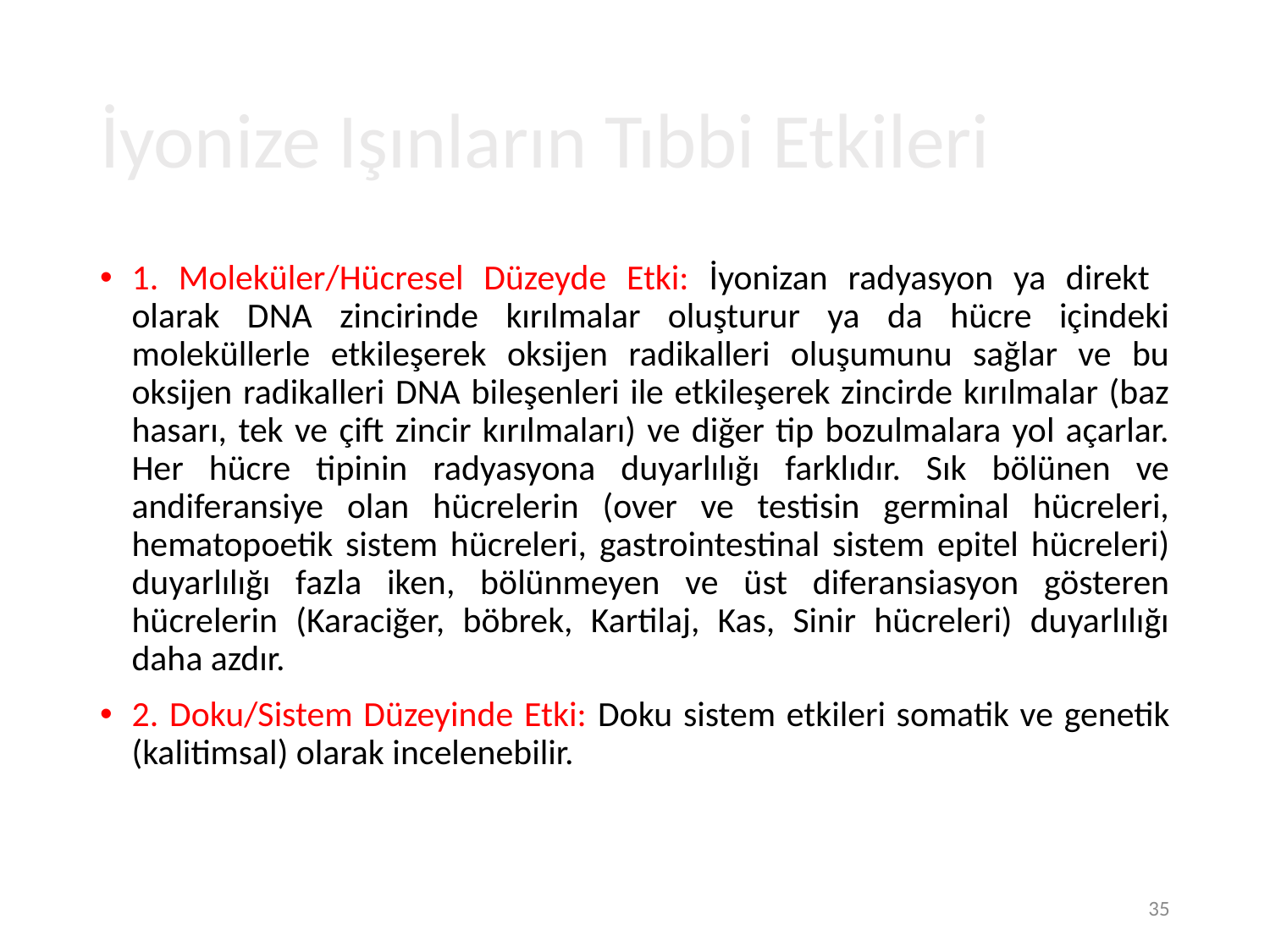

35
# İyonize Işınların Tıbbi Etkileri
1. Moleküler/Hücresel Düzeyde Etki: İyonizan radyasyon ya direkt  olarak DNA zincirinde kırılmalar oluşturur ya da hücre içindeki moleküllerle etkileşerek oksijen radikalleri oluşumunu sağlar ve bu oksijen radikalleri DNA bileşenleri ile etkileşerek zincirde kırılmalar (baz hasarı, tek ve çift zincir kırılmaları) ve diğer tip bozulmalara yol açarlar. Her hücre tipinin radyasyona duyarlılığı farklıdır. Sık bölünen ve andiferansiye olan hücrelerin (over ve testisin germinal hücreleri, hematopoetik sistem hücreleri, gastrointestinal sistem epitel hücreleri) duyarlılığı fazla iken, bölünmeyen ve üst diferansiasyon gösteren hücrelerin (Karaciğer, böbrek, Kartilaj, Kas, Sinir hücreleri) duyarlılığı daha azdır.
2. Doku/Sistem Düzeyinde Etki: Doku sistem etkileri somatik ve genetik (kalitimsal) olarak incelenebilir.